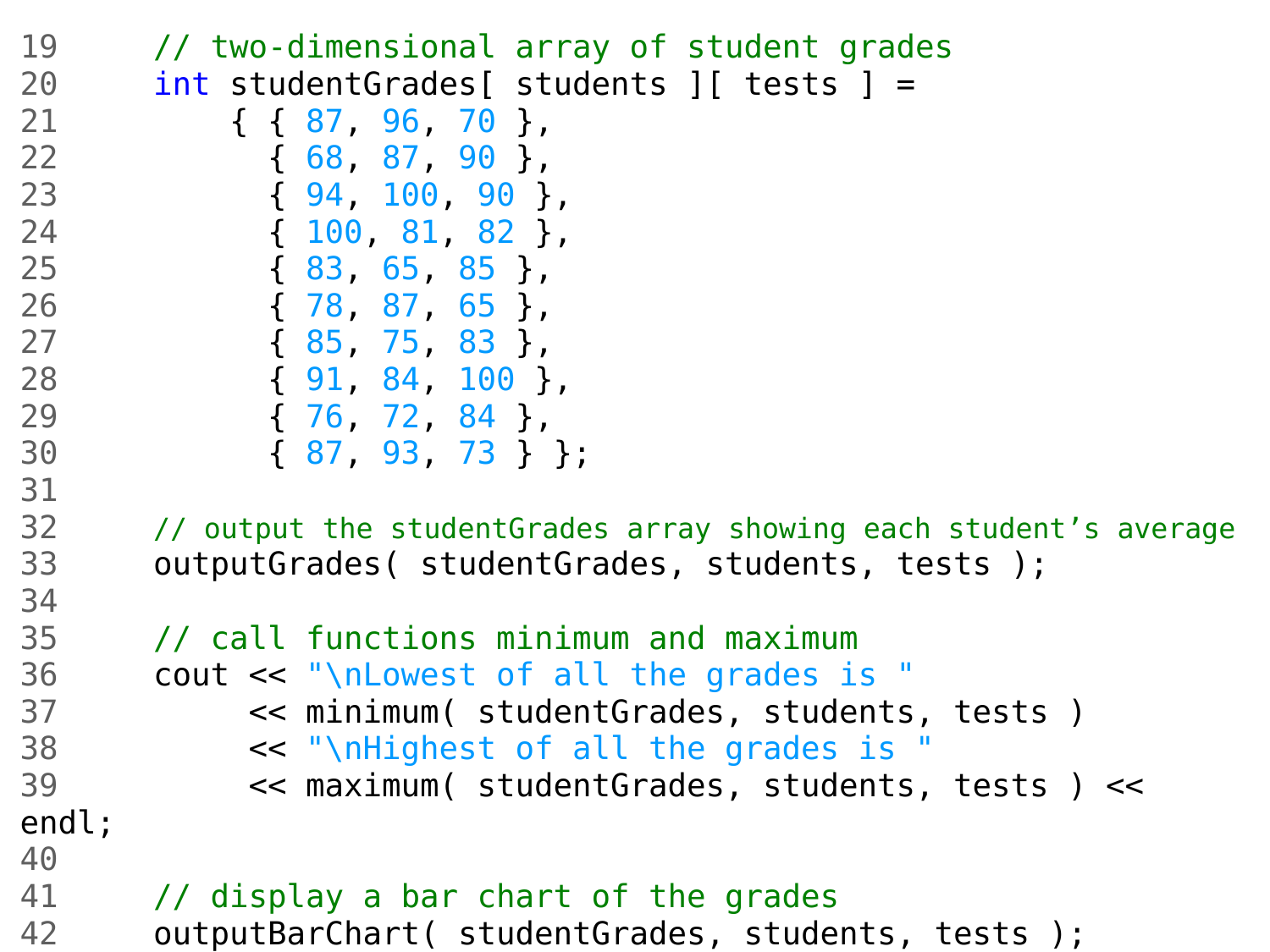

19     // two-dimensional array of student grades
20     int studentGrades[ students ][ tests ] =
21         { { 87, 96, 70 },
22           { 68, 87, 90 },
23           { 94, 100, 90 },
24           { 100, 81, 82 },
25           { 83, 65, 85 },
26           { 78, 87, 65 },
27           { 85, 75, 83 },
28           { 91, 84, 100 },
29           { 76, 72, 84 },
30           { 87, 93, 73 } };
31
32     // output the studentGrades array showing each student’s average
33     outputGrades( studentGrades, students, tests );
34
35     // call functions minimum and maximum
36     cout << "\nLowest of all the grades is "
37          << minimum( studentGrades, students, tests )
38          << "\nHighest of all the grades is "
39          << maximum( studentGrades, students, tests ) << endl;
40
41     // display a bar chart of the grades
42     outputBarChart( studentGrades, students, tests );
43  } // end main